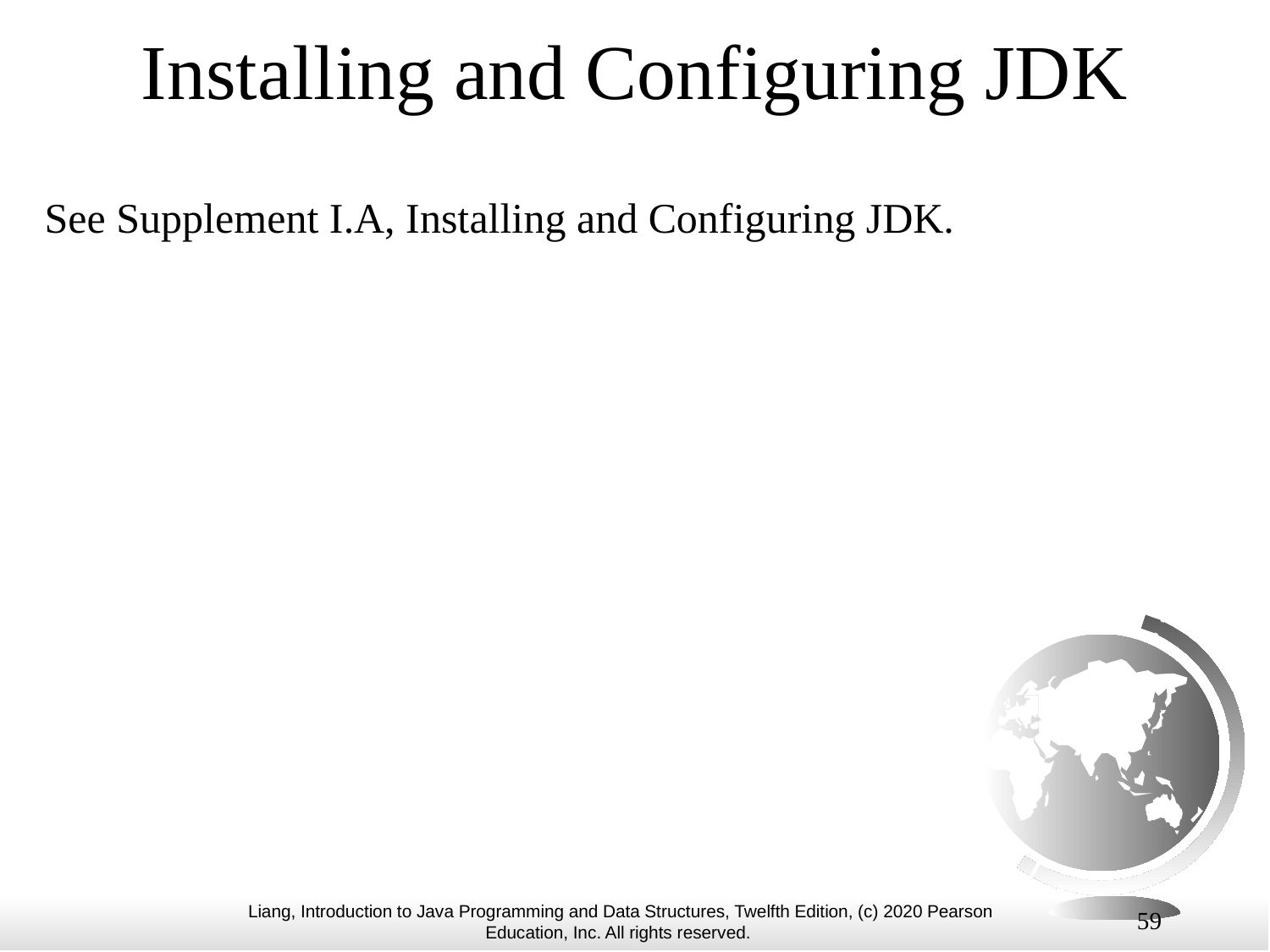

# Installing and Configuring JDK
See Supplement I.A, Installing and Configuring JDK.

59